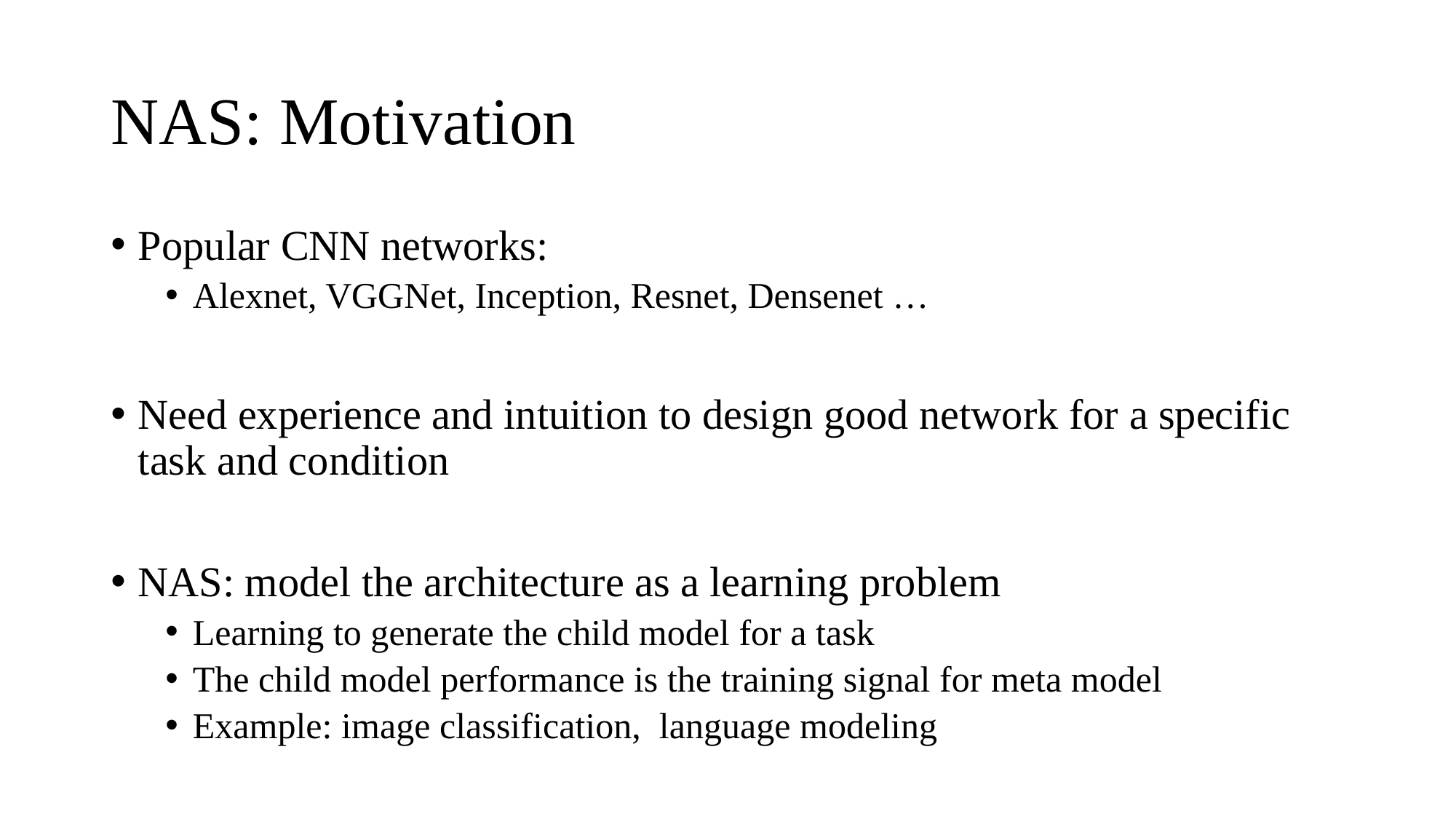

# NAS: Motivation
Popular CNN networks:
Alexnet, VGGNet, Inception, Resnet, Densenet …

Need experience and intuition to design good network for a specific task and condition

NAS: model the architecture as a learning problem
Learning to generate the child model for a task
The child model performance is the training signal for meta model
Example: image classification,  language modeling